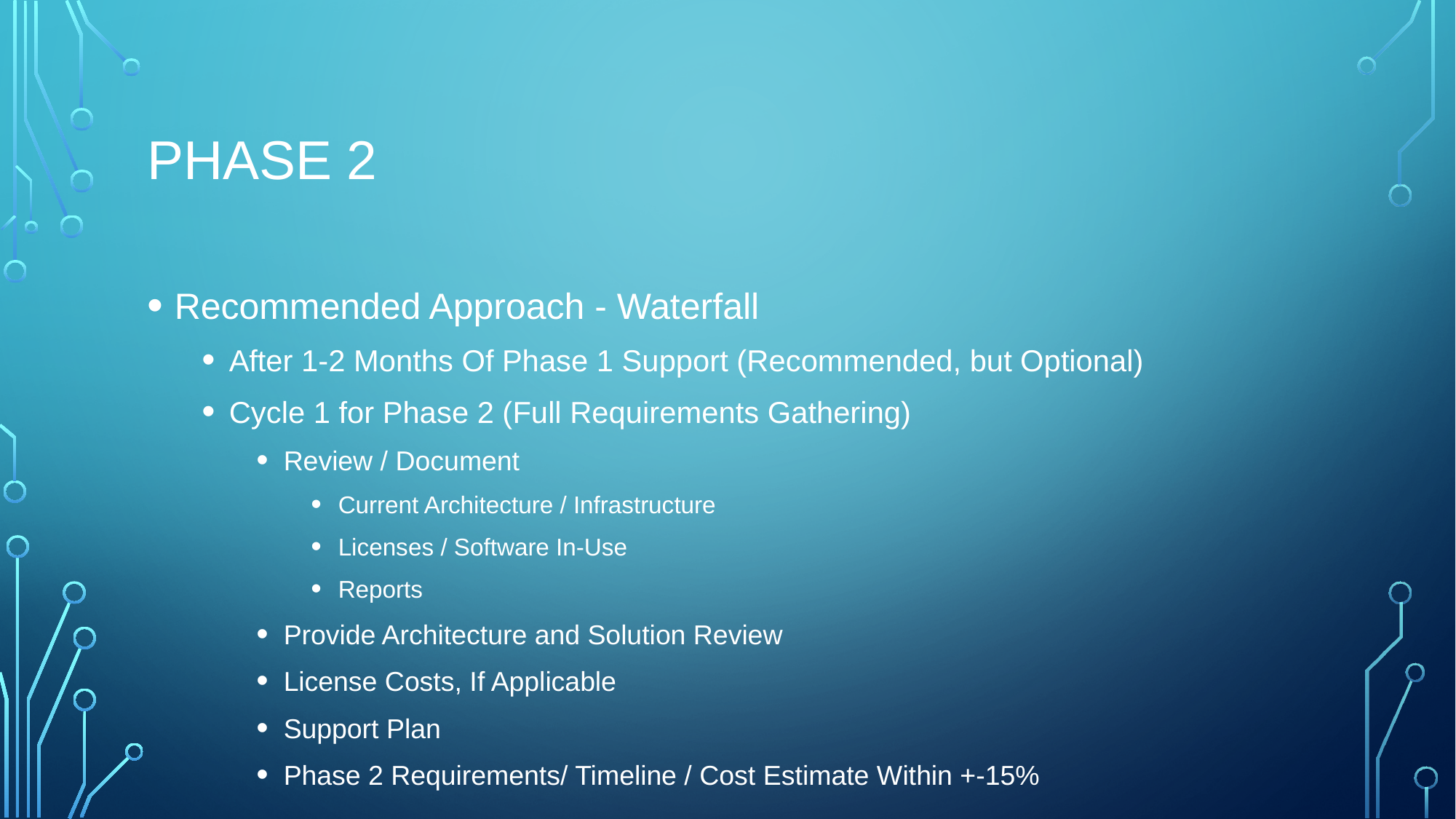

# Phase 2
Recommended Approach - Waterfall
After 1-2 Months Of Phase 1 Support (Recommended, but Optional)
Cycle 1 for Phase 2 (Full Requirements Gathering)
Review / Document
Current Architecture / Infrastructure
Licenses / Software In-Use
Reports
Provide Architecture and Solution Review
License Costs, If Applicable
Support Plan
Phase 2 Requirements/ Timeline / Cost Estimate Within +-15%